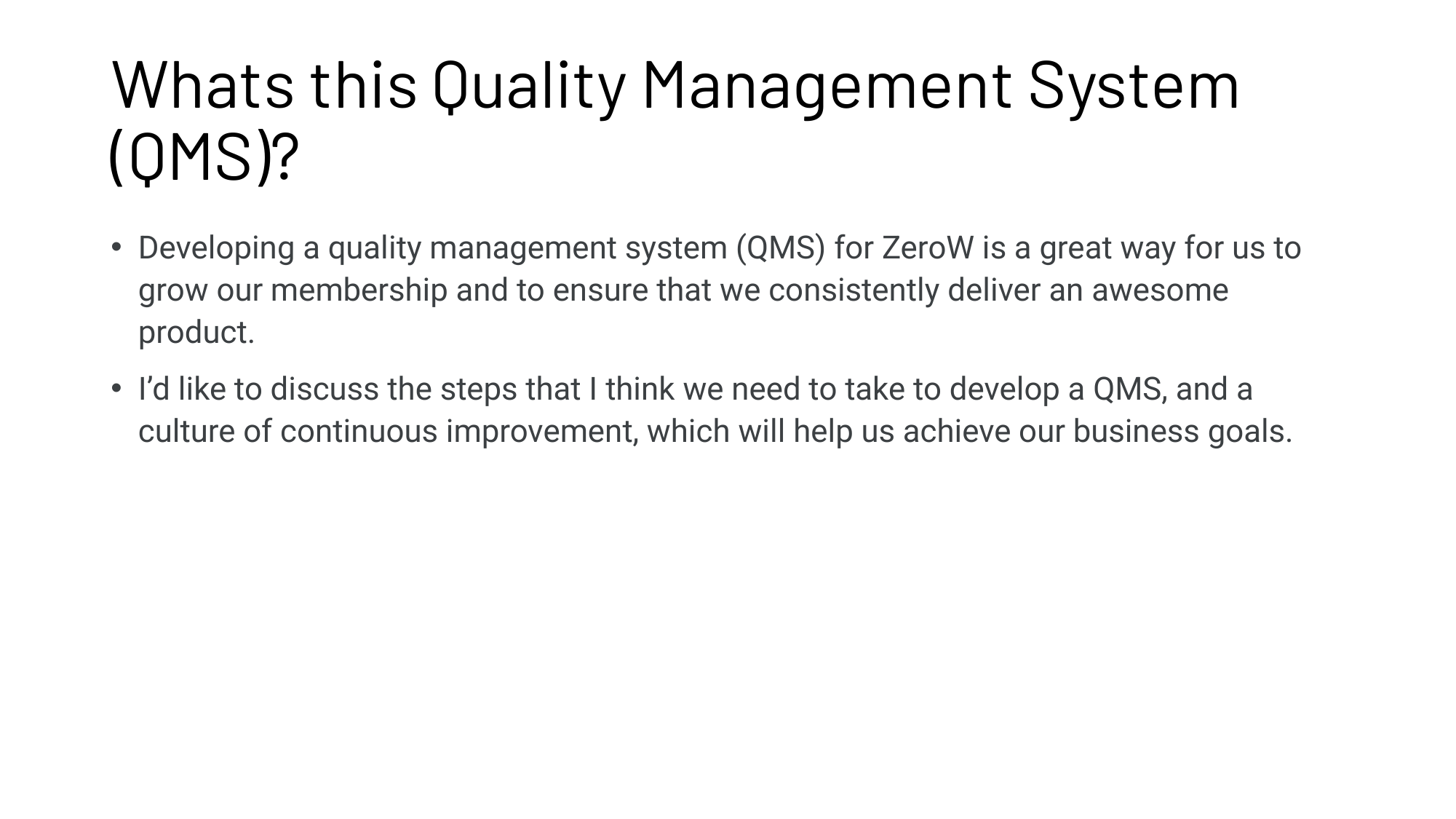

# Whats this Quality Management System (QMS)?
Developing a quality management system (QMS) for ZeroW is a great way for us to grow our membership and to ensure that we consistently deliver an awesome product.
I’d like to discuss the steps that I think we need to take to develop a QMS, and a culture of continuous improvement, which will help us achieve our business goals.